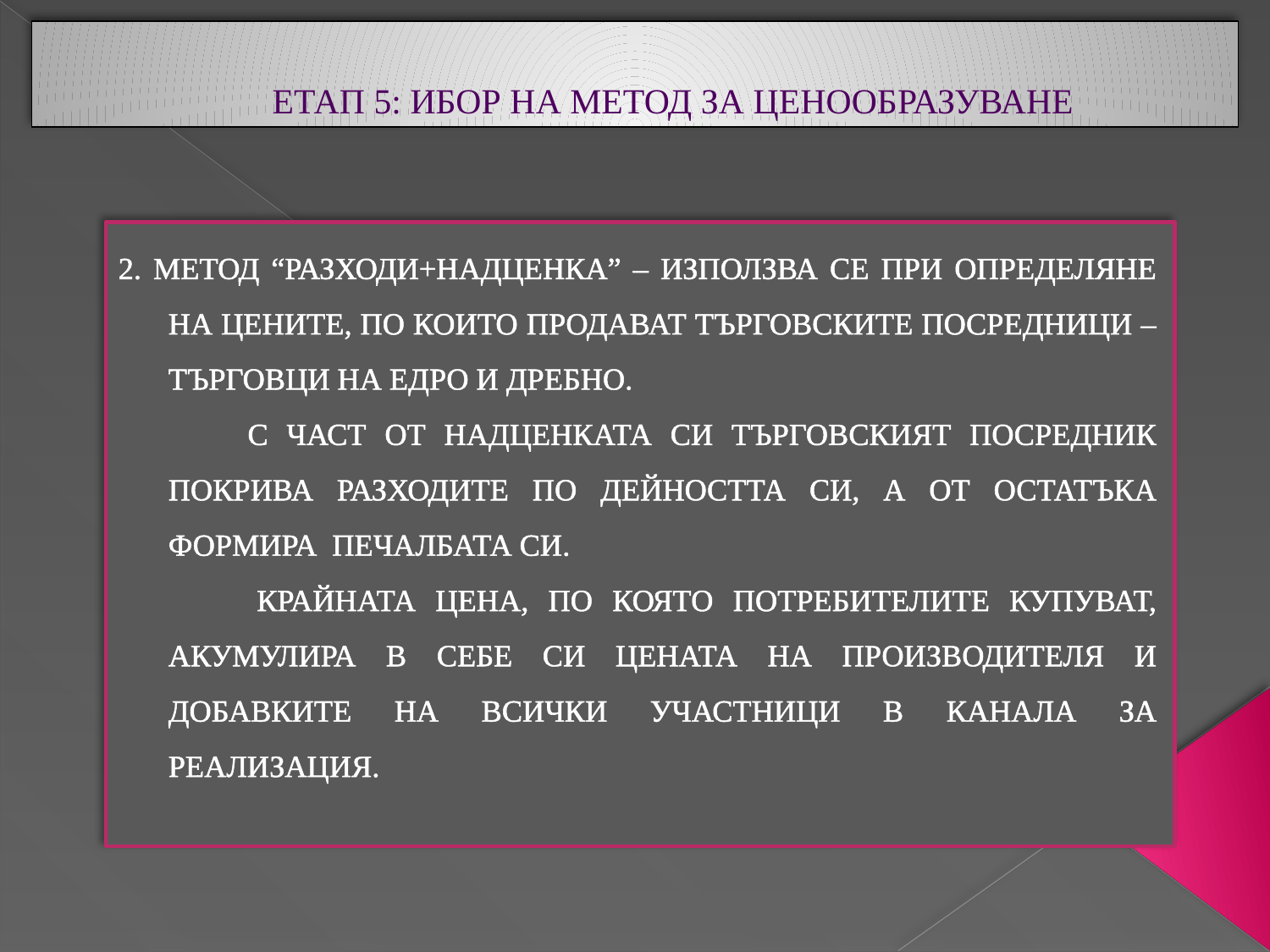

# ЕТАП 5: ИБОР НА МЕТОД ЗА ЦЕНООБРАЗУВАНЕ
2. МЕТОД “РАЗХОДИ+НАДЦЕНКА” – ИЗПОЛЗВА СЕ ПРИ ОПРЕДЕЛЯНЕ НА ЦЕНИТЕ, ПО КОИТО ПРОДАВАТ ТЪРГОВСКИТЕ ПОСРЕДНИЦИ – ТЪРГОВЦИ НА ЕДРО И ДРЕБНО.
       С ЧАСТ ОТ НАДЦЕНКАТА СИ ТЪРГОВСКИЯТ ПОСРЕДНИК ПОКРИВА РАЗХОДИТЕ ПО ДЕЙНОСТТА СИ, А ОТ ОСТАТЪКА ФОРМИРА  ПЕЧАЛБАТА СИ.
       КРАЙНАТА ЦЕНА, ПО КОЯТО ПОТРЕБИТЕЛИТЕ КУПУВАТ, АКУМУЛИРА В СЕБЕ СИ ЦЕНАТА НА ПРОИЗВОДИТЕЛЯ И ДОБАВКИТЕ НА ВСИЧКИ УЧАСТНИЦИ В КАНАЛА ЗА РЕАЛИЗАЦИЯ.